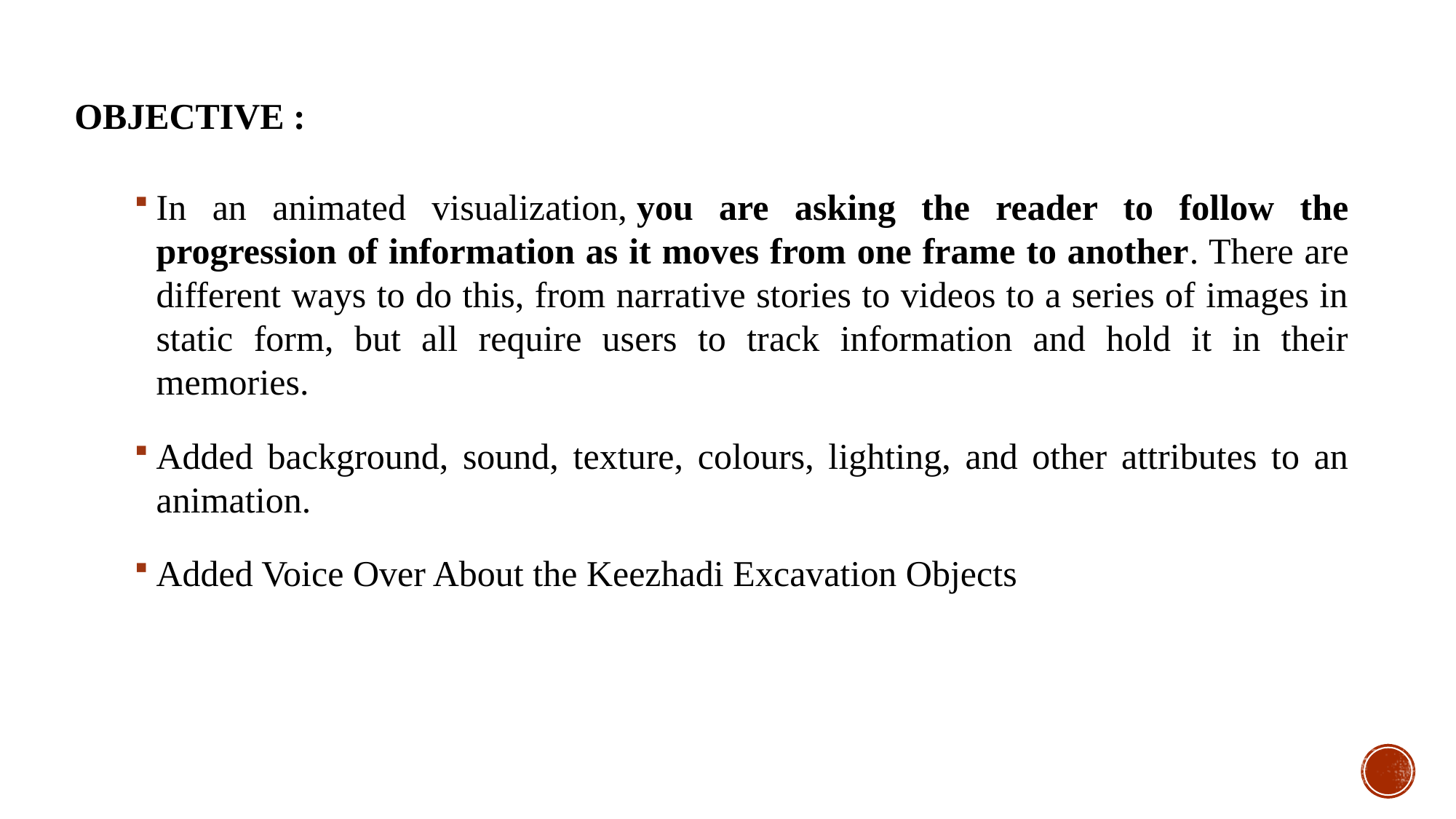

# Objective :
In an animated visualization, you are asking the reader to follow the progression of information as it moves from one frame to another. There are different ways to do this, from narrative stories to videos to a series of images in static form, but all require users to track information and hold it in their memories.
Added background, sound, texture, colours, lighting, and other attributes to an animation.
Added Voice Over About the Keezhadi Excavation Objects